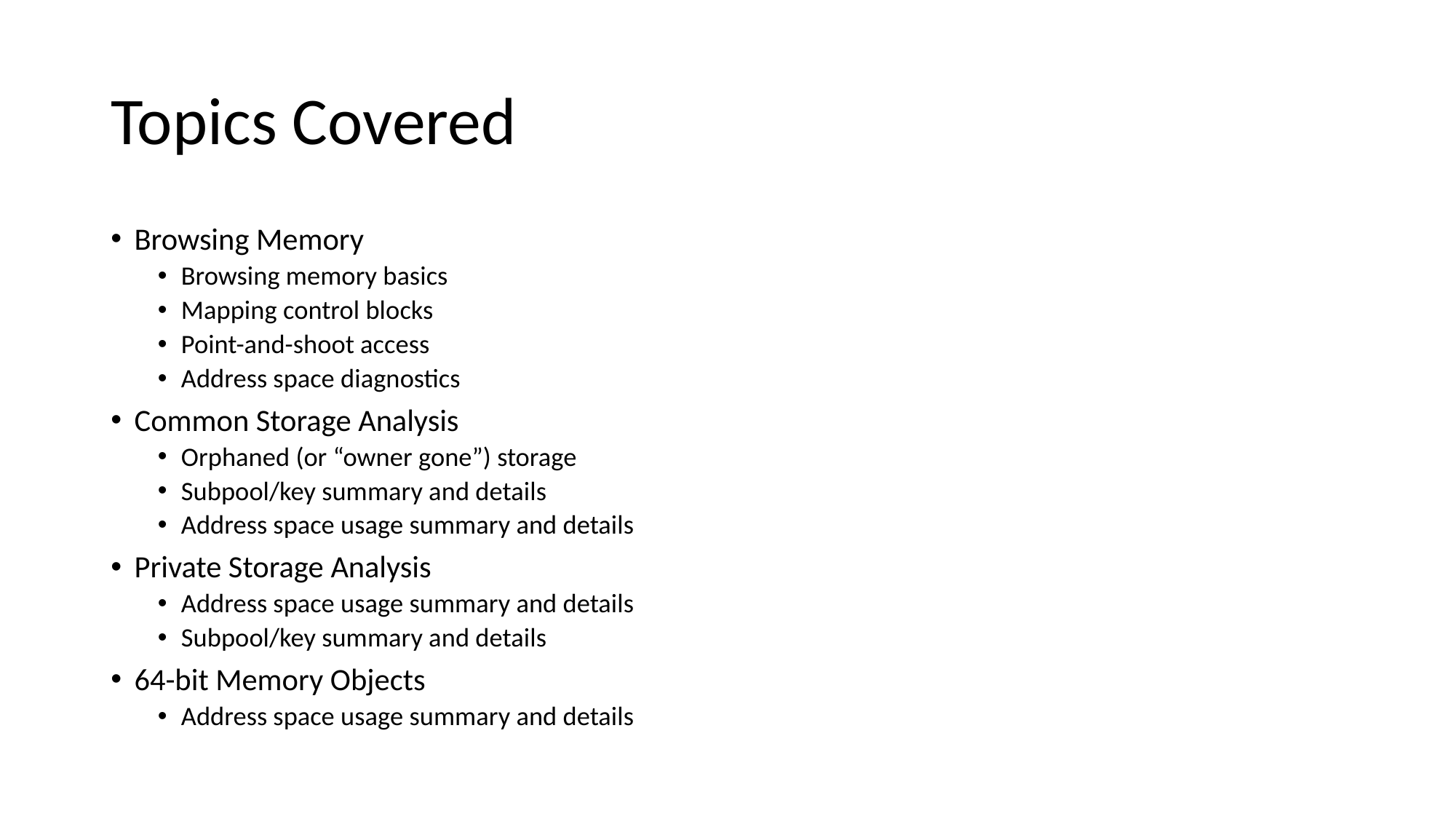

# Topics Covered
Browsing Memory
Browsing memory basics
Mapping control blocks
Point-and-shoot access
Address space diagnostics
Common Storage Analysis
Orphaned (or “owner gone”) storage
Subpool/key summary and details
Address space usage summary and details
Private Storage Analysis
Address space usage summary and details
Subpool/key summary and details
64-bit Memory Objects
Address space usage summary and details